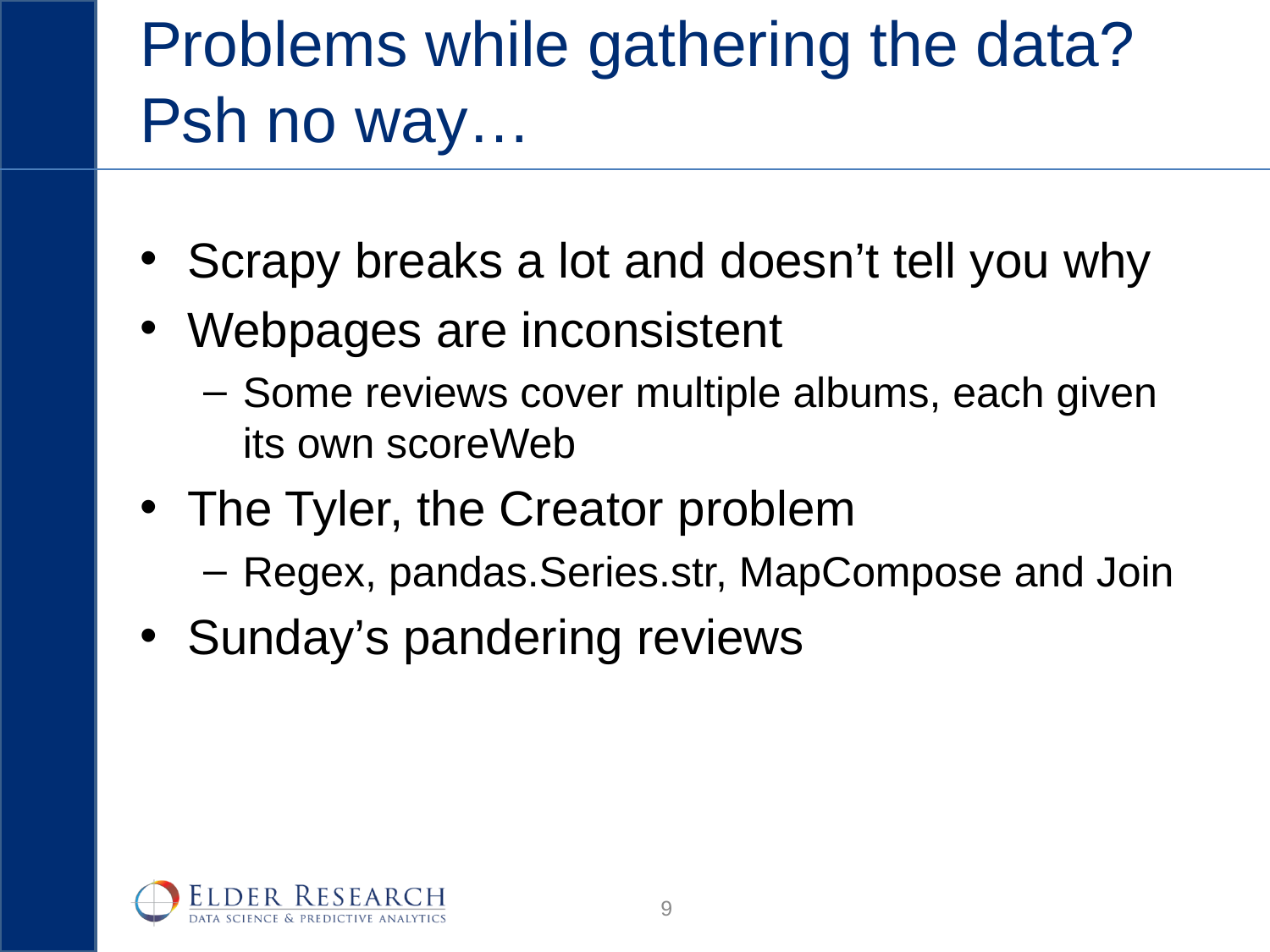

# Problems while gathering the data? Psh no way…
Scrapy breaks a lot and doesn’t tell you why
Webpages are inconsistent
Some reviews cover multiple albums, each given its own scoreWeb
The Tyler, the Creator problem
Regex, pandas.Series.str, MapCompose and Join
Sunday’s pandering reviews

9